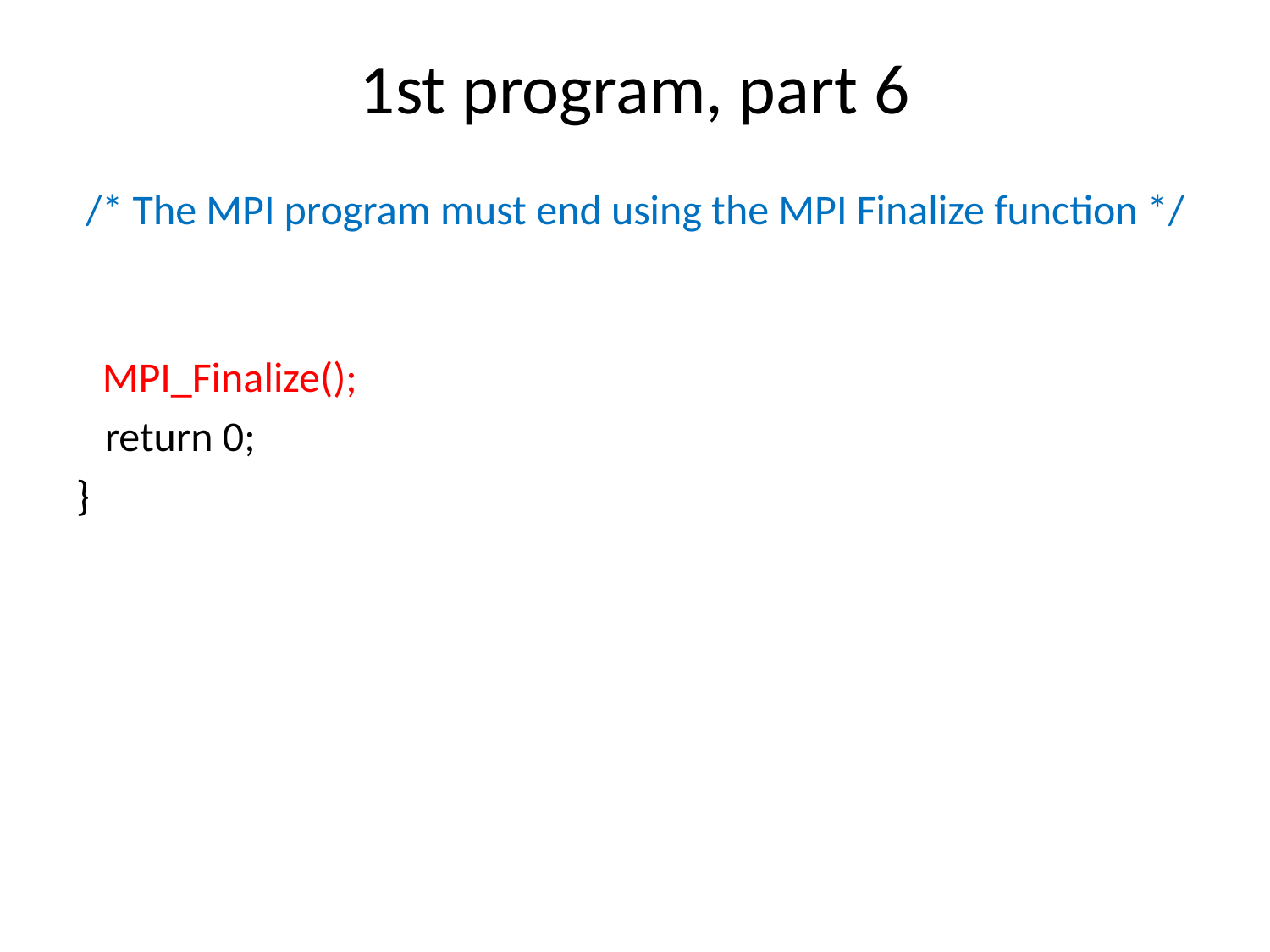

# 1st program, part 6
 /* The MPI program must end using the MPI Finalize function */

   MPI_Finalize();
   return 0;
}